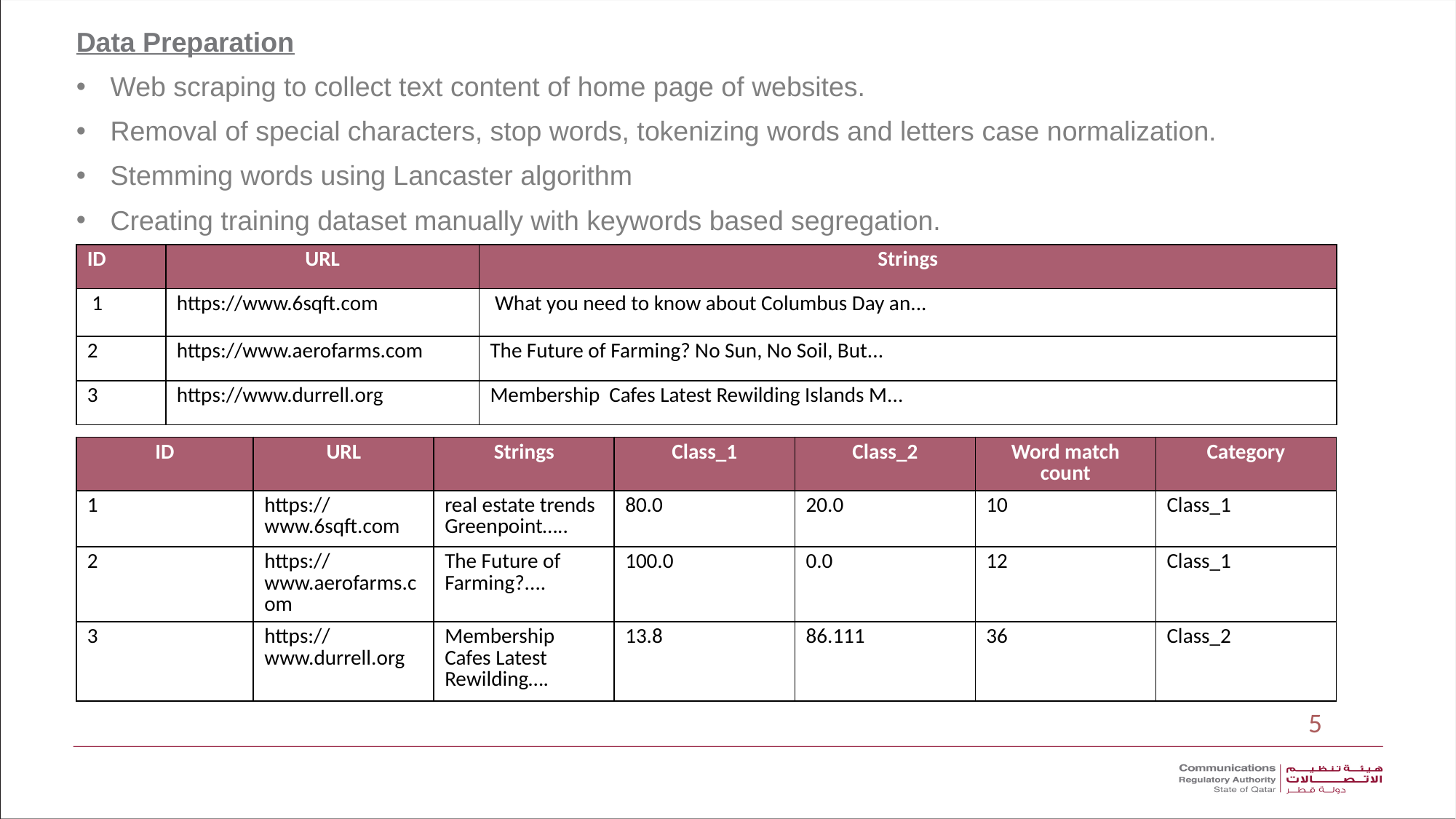

Data Preparation
Web scraping to collect text content of home page of websites.
Removal of special characters, stop words, tokenizing words and letters case normalization.
Stemming words using Lancaster algorithm
Creating training dataset manually with keywords based segregation.

| ID | URL | Strings |
| --- | --- | --- |
| 1 | https://www.6sqft.com | What you need to know about Columbus Day an... |
| 2 | https://www.aerofarms.com | The Future of Farming? No Sun, No Soil, But... |
| 3 | https://www.durrell.org | Membership Cafes Latest Rewilding Islands M... |
| ID | URL | Strings | Class\_1 | Class\_2 | Word match count | Category |
| --- | --- | --- | --- | --- | --- | --- |
| 1 | https://www.6sqft.com | real estate trends Greenpoint….. | 80.0 | 20.0 | 10 | Class\_1 |
| 2 | https://www.aerofarms.com | The Future of Farming?.... | 100.0 | 0.0 | 12 | Class\_1 |
| 3 | https://www.durrell.org | Membership Cafes Latest Rewilding…. | 13.8 | 86.111 | 36 | Class\_2 |
5